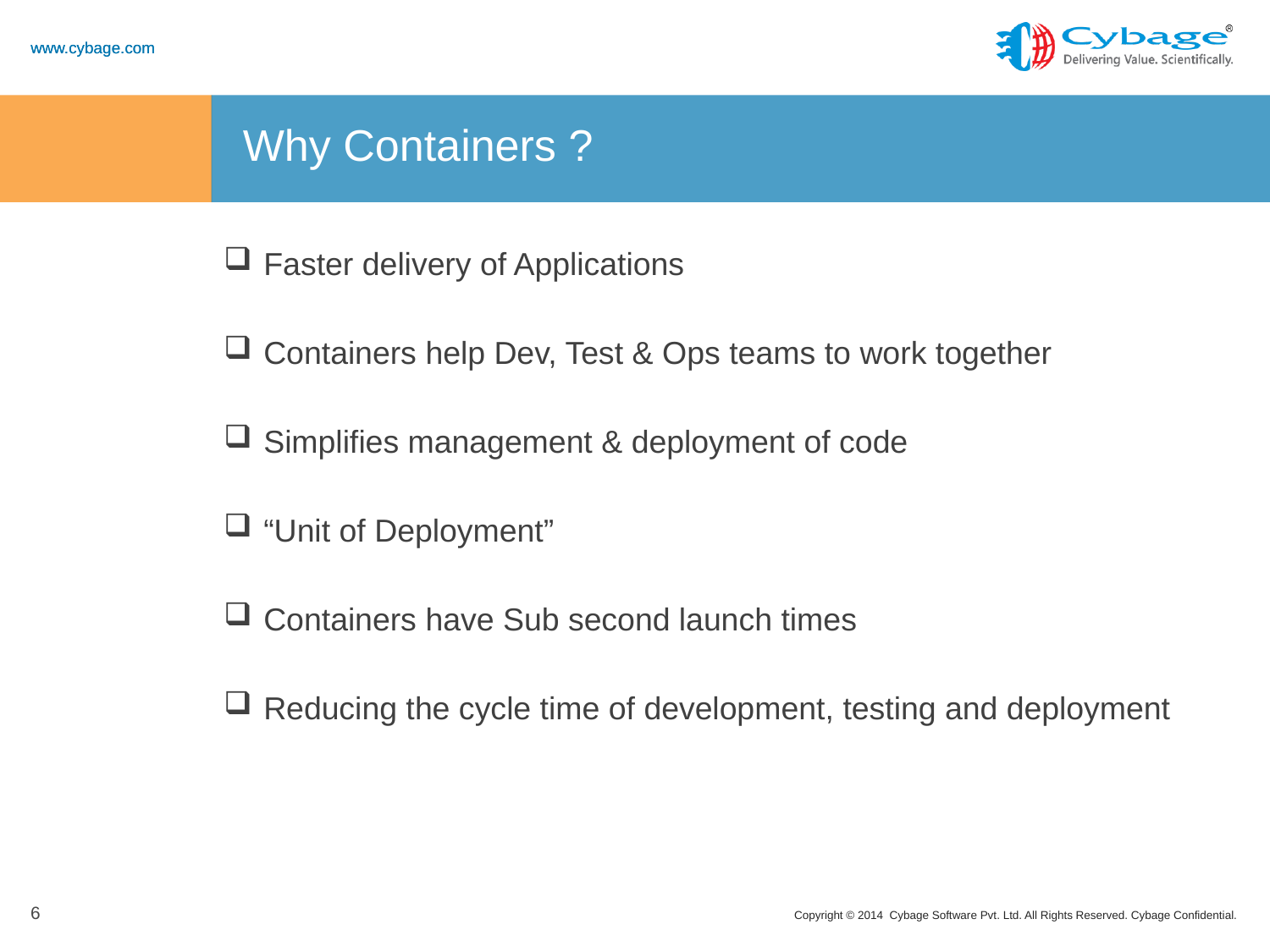

# Why Containers ?
Faster delivery of Applications

Containers help Dev, Test & Ops teams to work together

Simplifies management & deployment of code

“Unit of Deployment”

Containers have Sub second launch times

Reducing the cycle time of development, testing and deployment

6